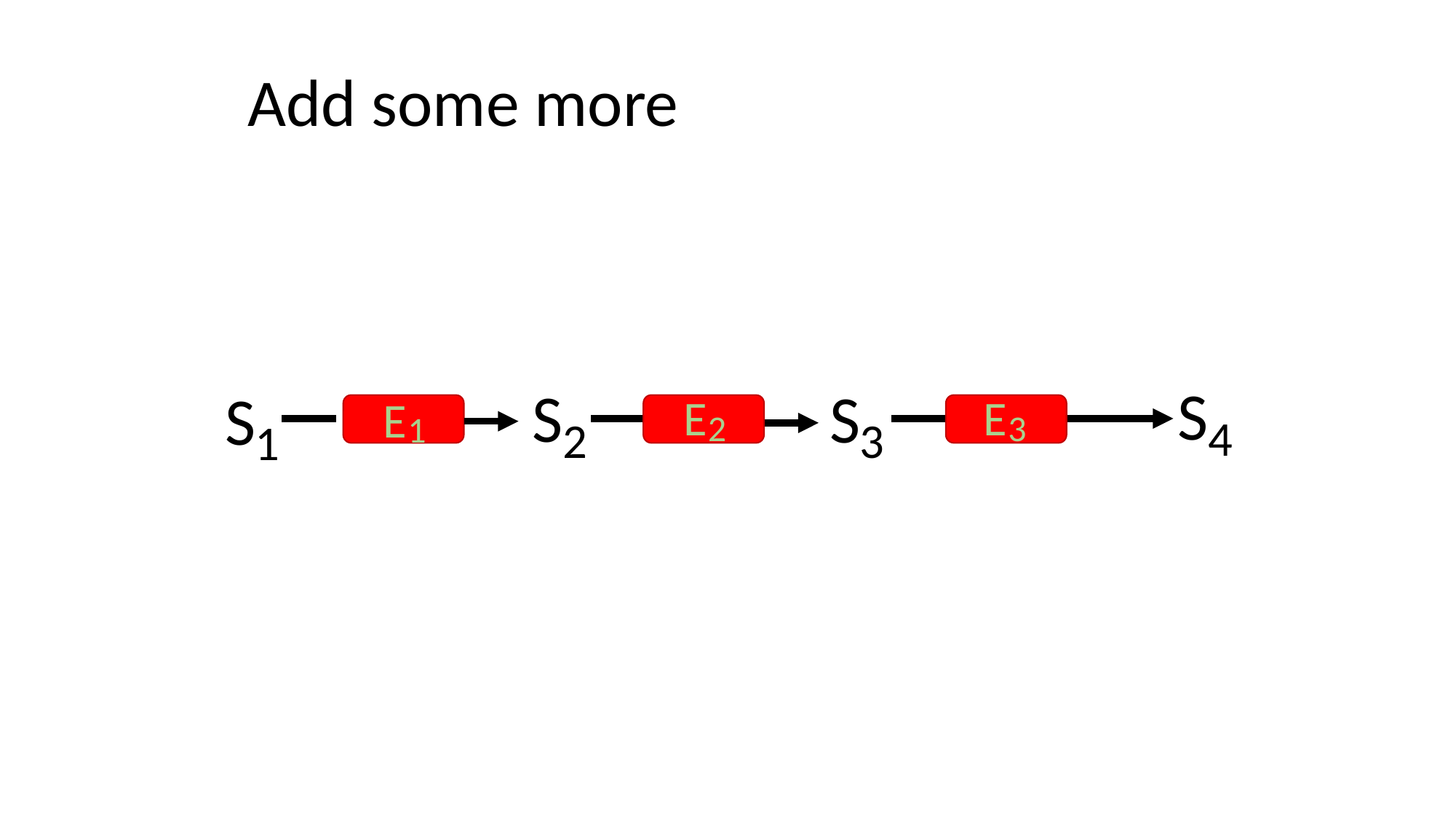

# Add some more
S
4
S
2
S
3
S
1
E
2
E
3
E
1